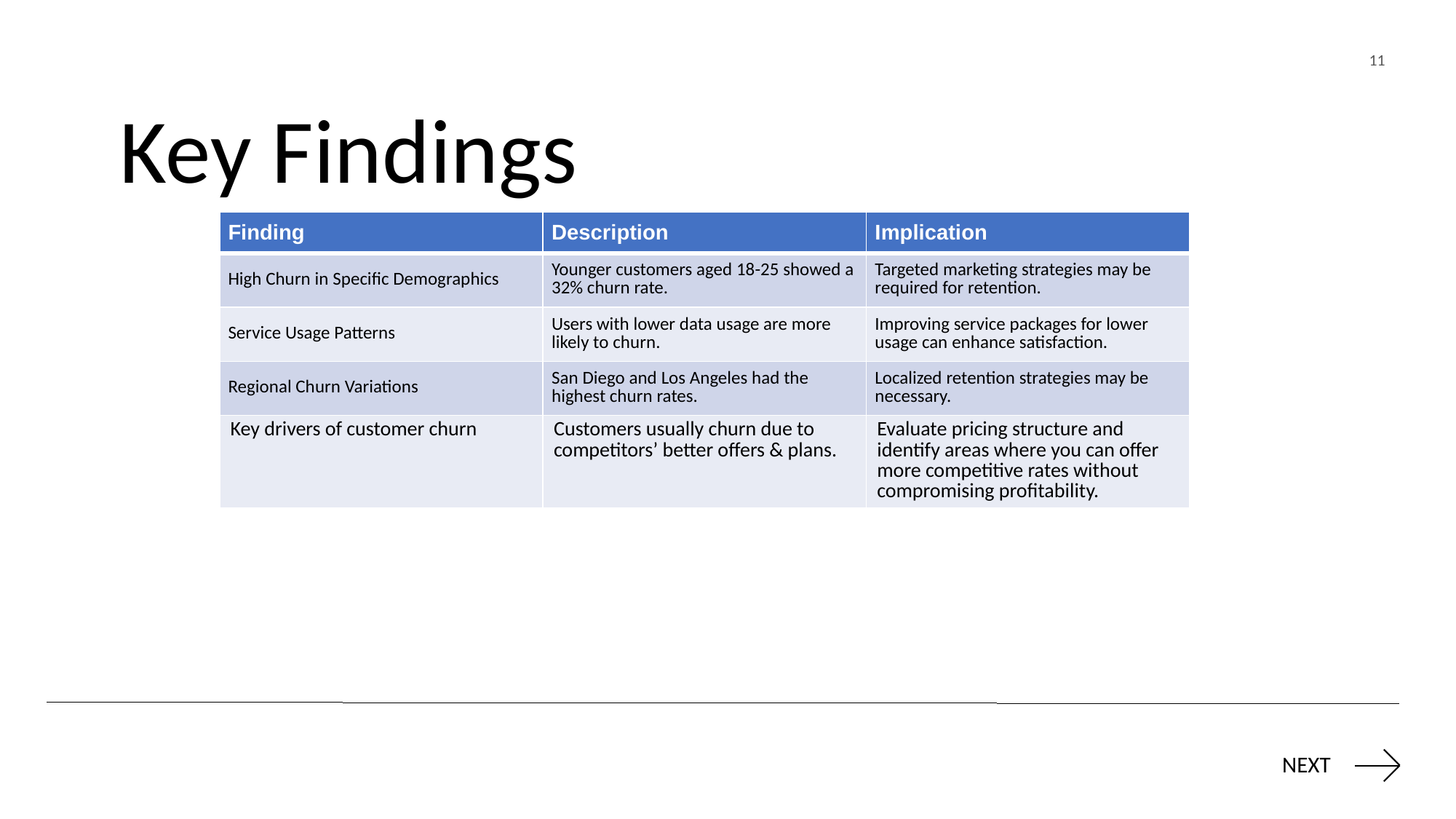

11
Key Findings
| Finding | Description | Implication |
| --- | --- | --- |
| High Churn in Specific Demographics | Younger customers aged 18-25 showed a 32% churn rate. | Targeted marketing strategies may be required for retention. |
| Service Usage Patterns | Users with lower data usage are more likely to churn. | Improving service packages for lower usage can enhance satisfaction. |
| Regional Churn Variations | San Diego and Los Angeles had the highest churn rates. | Localized retention strategies may be necessary. |
| Key drivers of customer churn | Customers usually churn due to competitors’ better offers & plans. | Evaluate pricing structure and identify areas where you can offer more competitive rates without compromising profitability. |